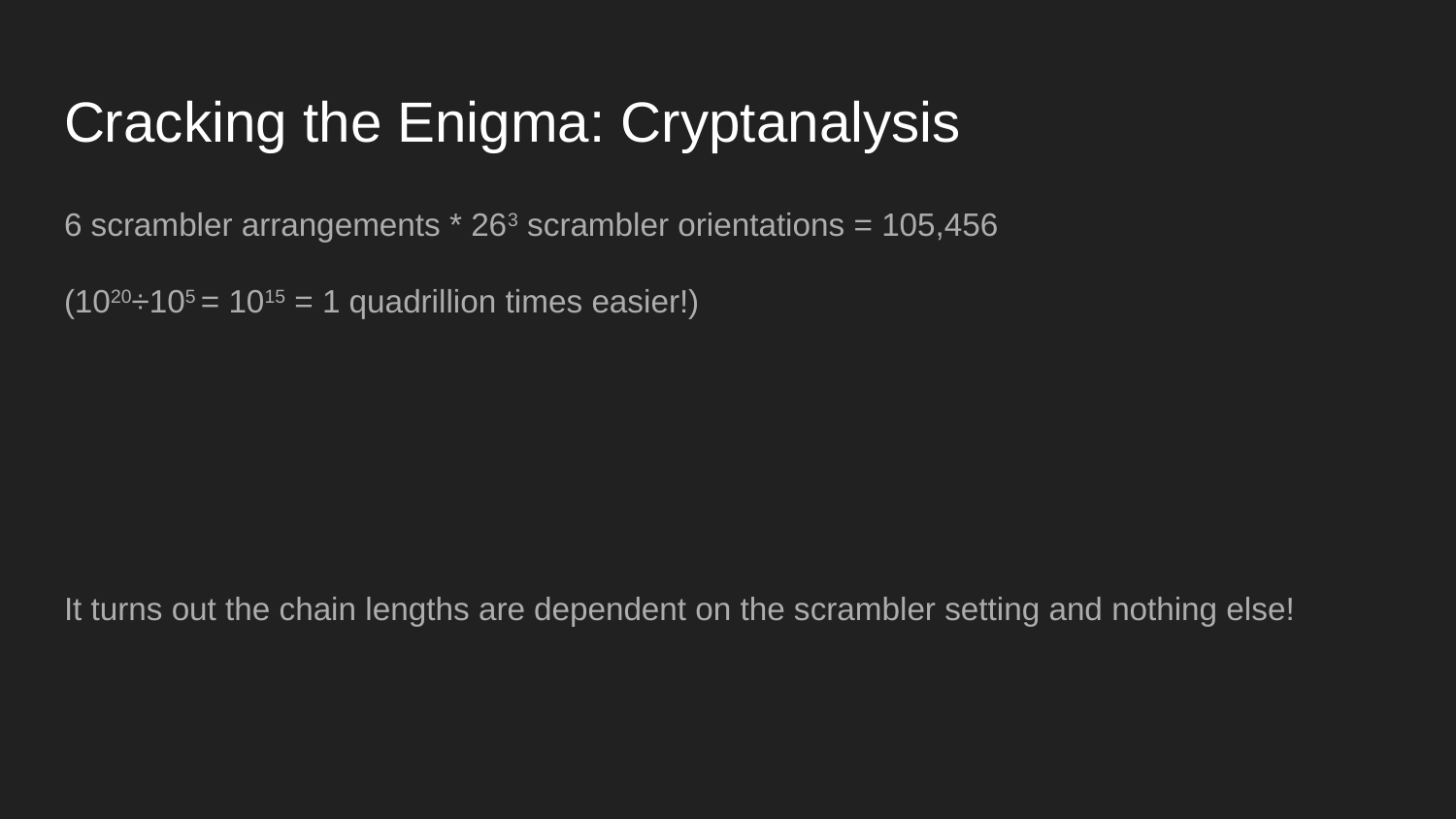

# Cracking the Enigma: Cryptanalysis
6 scrambler arrangements * 263 scrambler orientations = 105,456
(1020÷105 = 1015 = 1 quadrillion times easier!)

It turns out the chain lengths are dependent on the scrambler setting and nothing else!